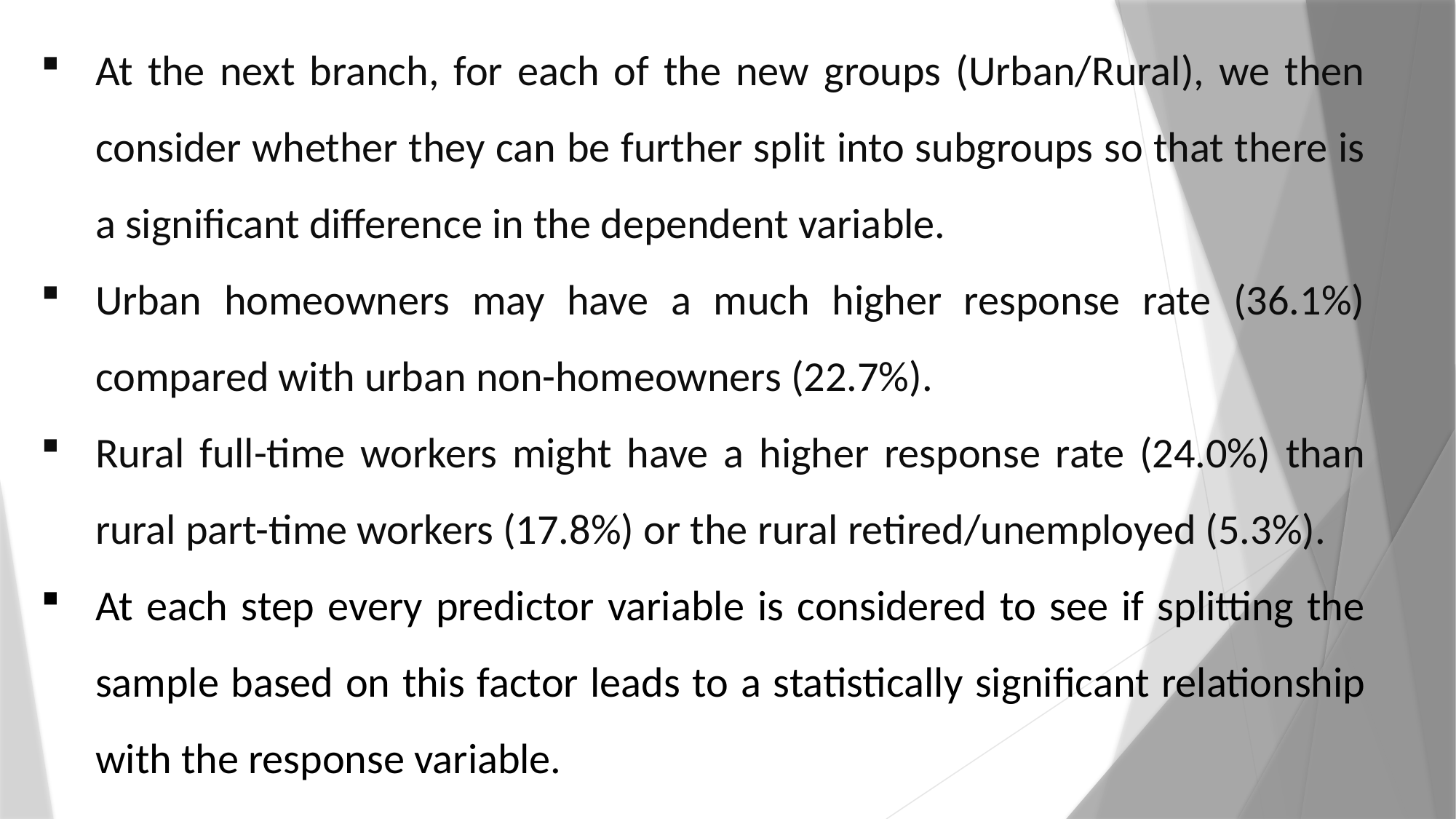

At the next branch, for each of the new groups (Urban/Rural), we then consider whether they can be further split into subgroups so that there is a significant difference in the dependent variable.
Urban homeowners may have a much higher response rate (36.1%) compared with urban non-homeowners (22.7%).
Rural full-time workers might have a higher response rate (24.0%) than rural part-time workers (17.8%) or the rural retired/unemployed (5.3%).
At each step every predictor variable is considered to see if splitting the sample based on this factor leads to a statistically significant relationship with the response variable.